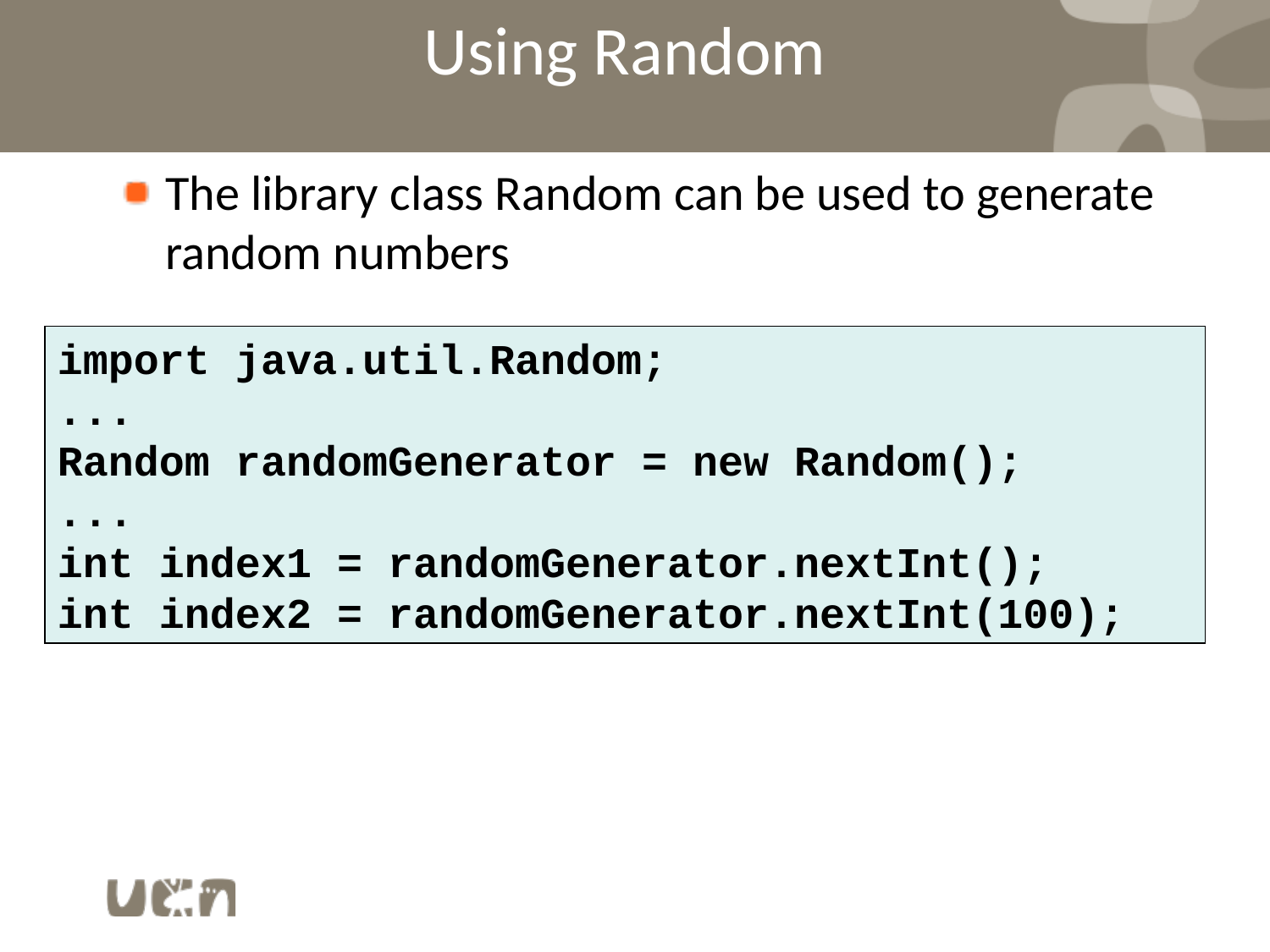

# Using Random
The library class Random can be used to generate random numbers
import java.util.Random;
...
Random randomGenerator = new Random();
...
int index1 = randomGenerator.nextInt();
int index2 = randomGenerator.nextInt(100);